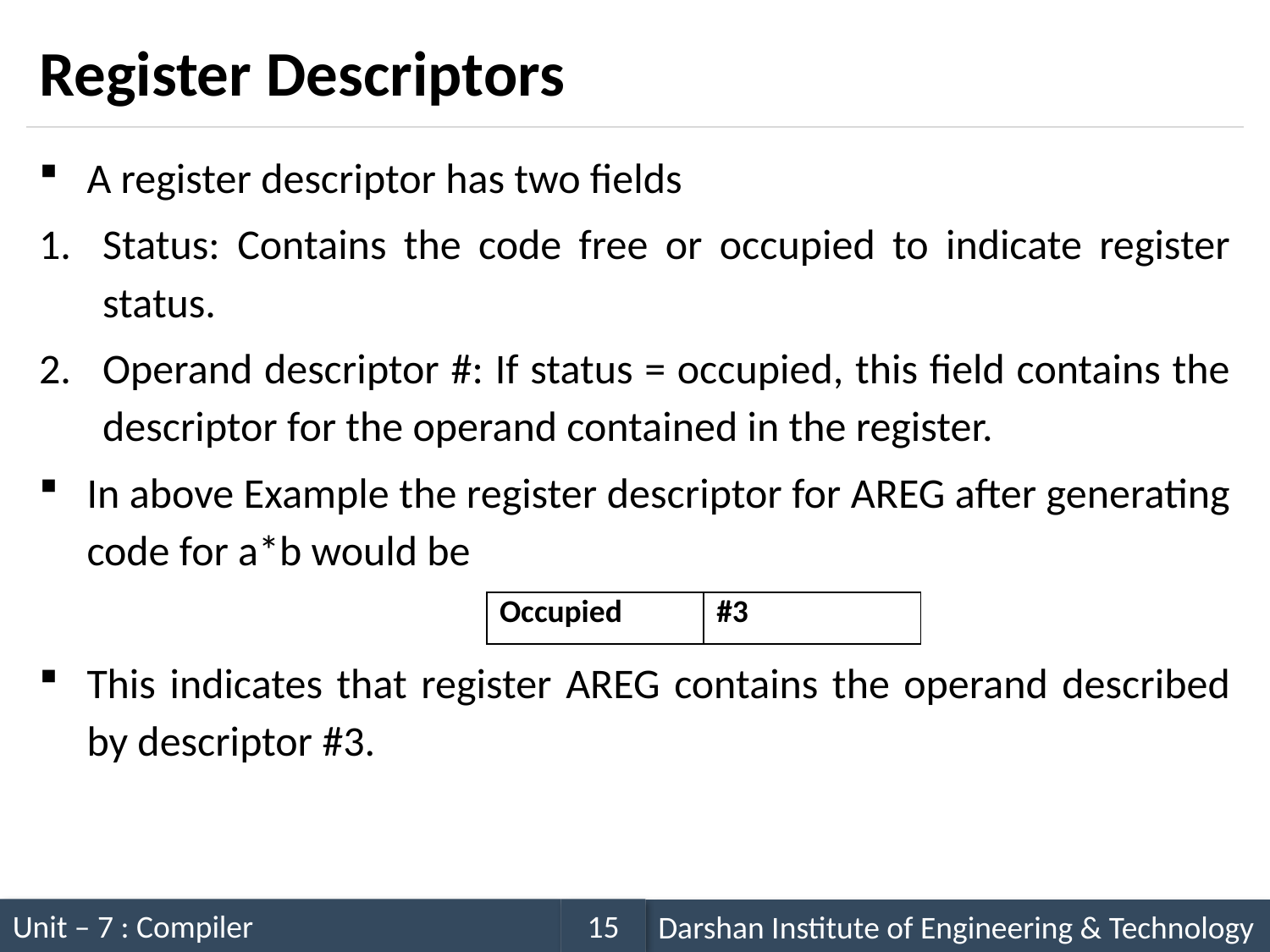

# Register Descriptors
A register descriptor has two fields
Status: Contains the code free or occupied to indicate register status.
Operand descriptor #: If status = occupied, this field contains the descriptor for the operand contained in the register.
In above Example the register descriptor for AREG after generating code for a*b would be

This indicates that register AREG contains the operand described by descriptor #3.
| Occupied | #3 |
| --- | --- |